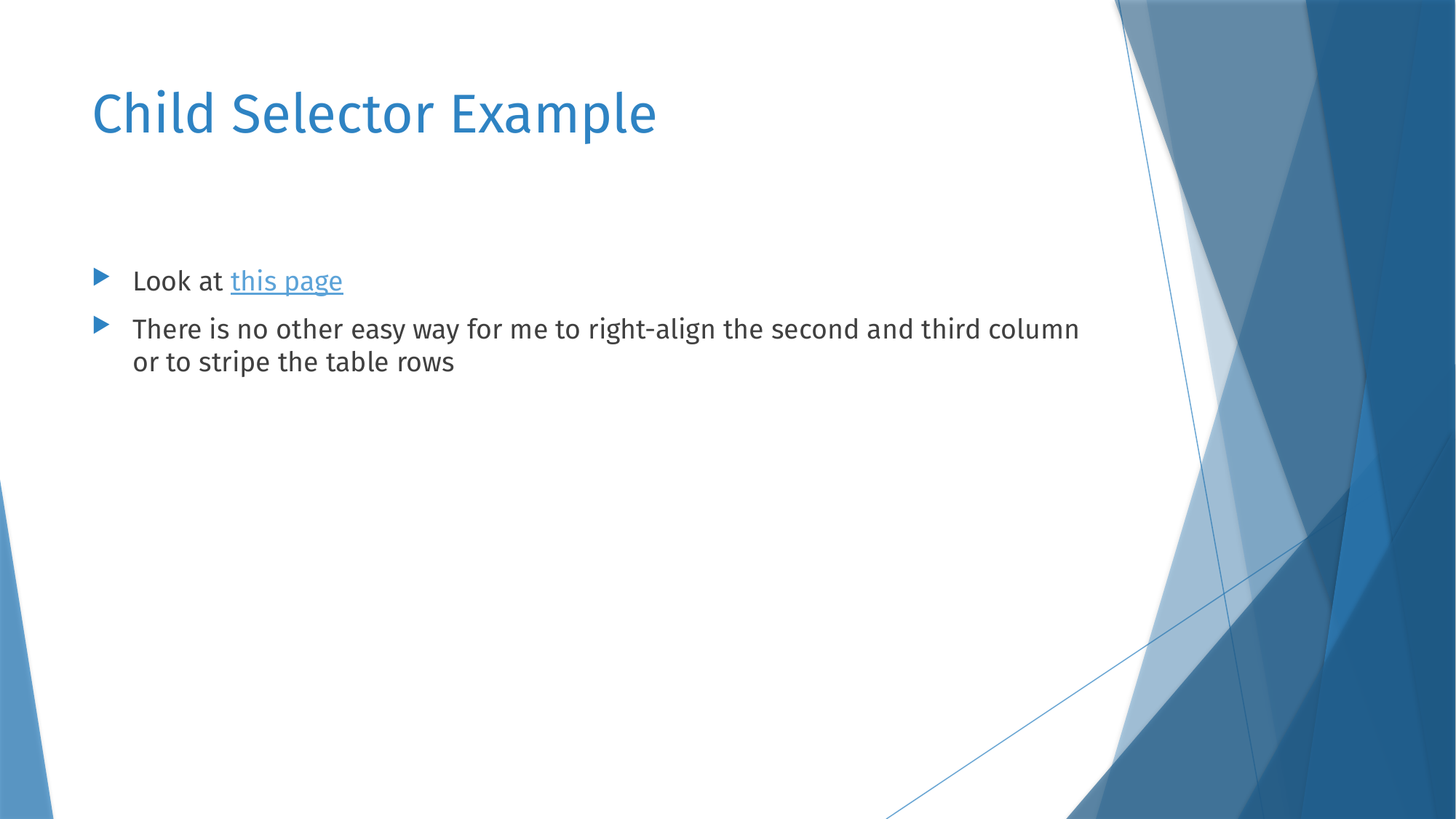

# Child Selector Example
Look at this page
There is no other easy way for me to right-align the second and third column or to stripe the table rows